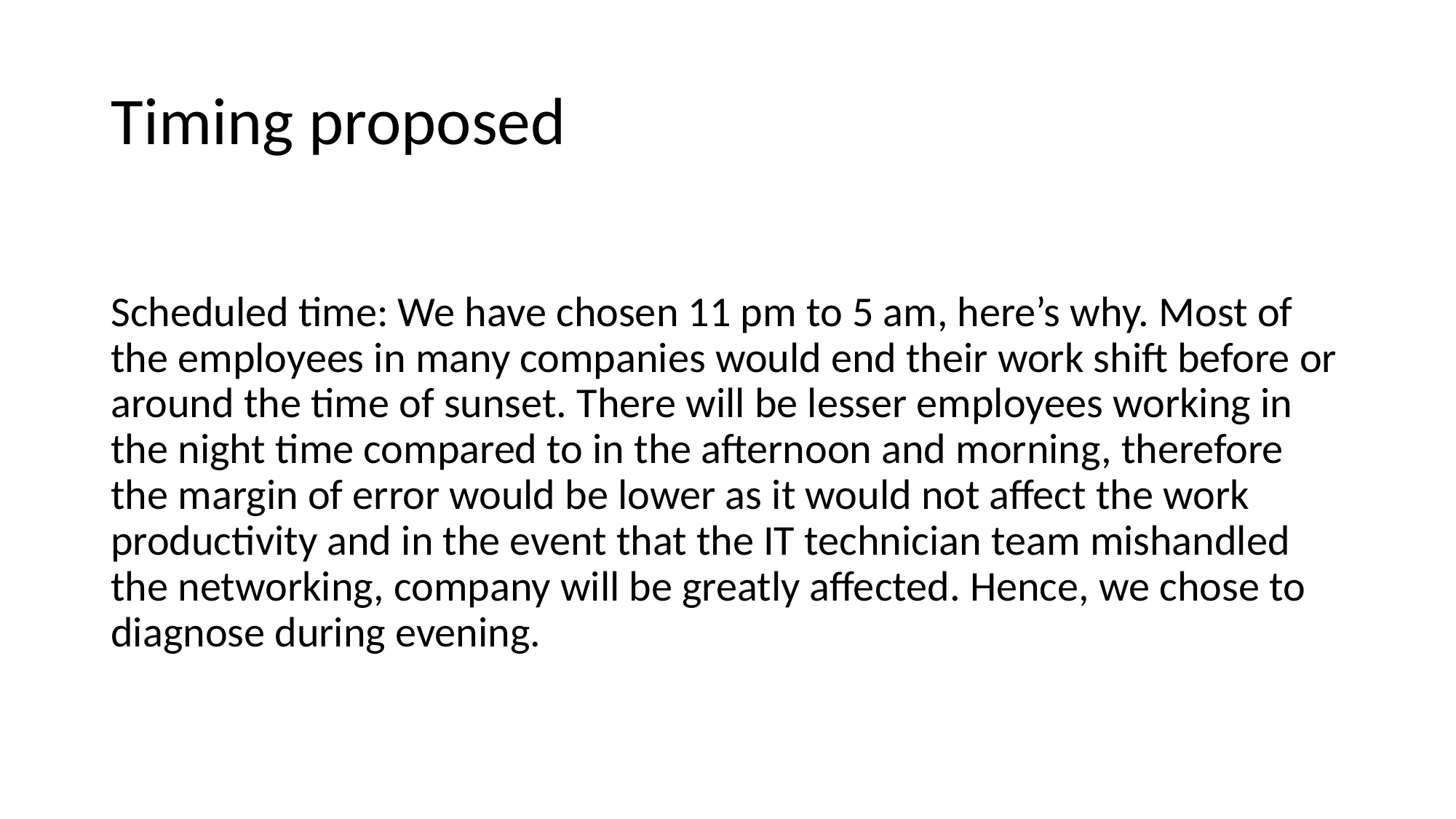

# Timing proposed

Scheduled time: We have chosen 11 pm to 5 am, here’s why. Most of the employees in many companies would end their work shift before or around the time of sunset. There will be lesser employees working in the night time compared to in the afternoon and morning, therefore the margin of error would be lower as it would not affect the work productivity and in the event that the IT technician team mishandled the networking, company will be greatly affected. Hence, we chose to diagnose during evening.